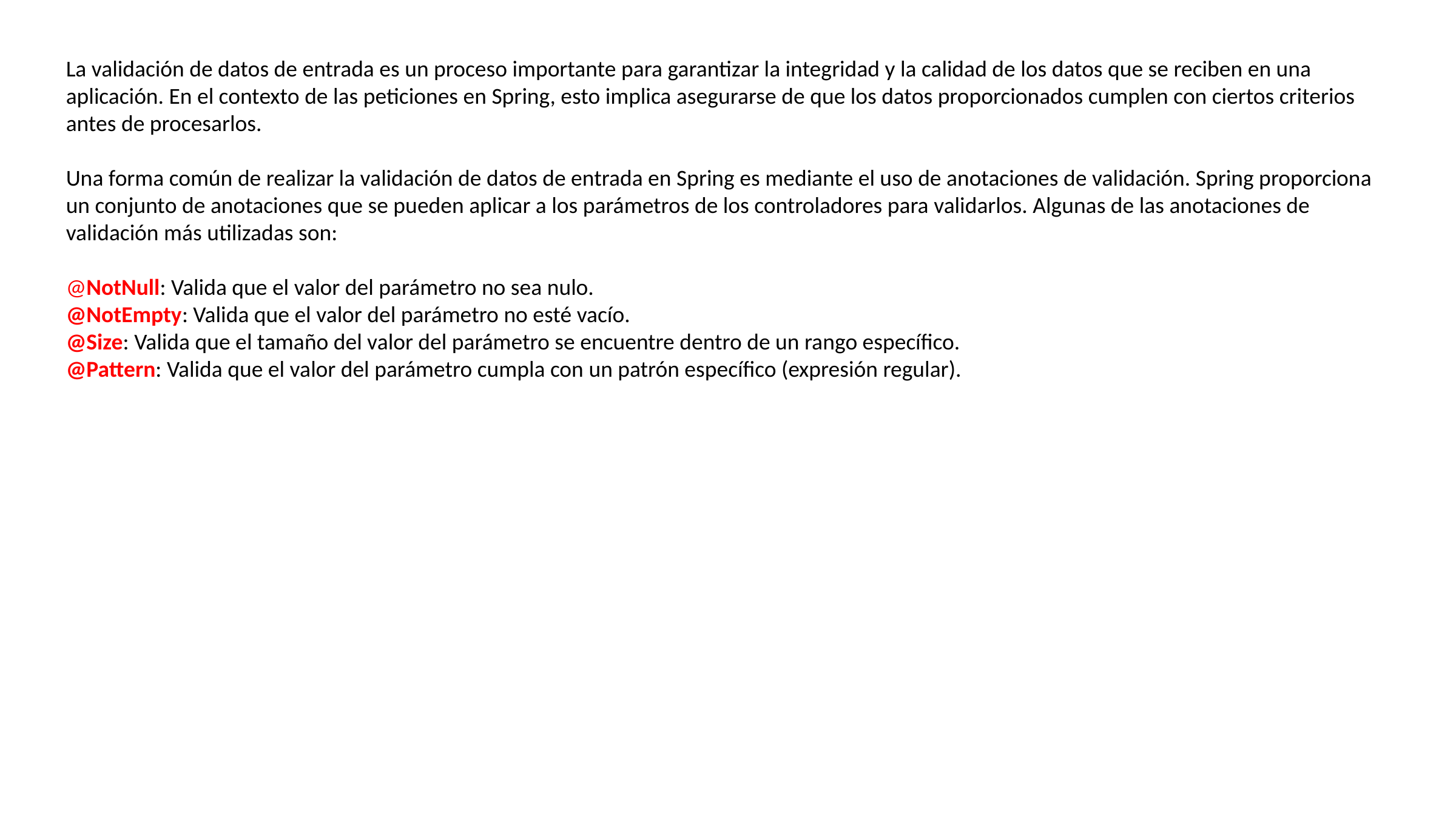

La validación de datos de entrada es un proceso importante para garantizar la integridad y la calidad de los datos que se reciben en una aplicación. En el contexto de las peticiones en Spring, esto implica asegurarse de que los datos proporcionados cumplen con ciertos criterios antes de procesarlos.

Una forma común de realizar la validación de datos de entrada en Spring es mediante el uso de anotaciones de validación. Spring proporciona un conjunto de anotaciones que se pueden aplicar a los parámetros de los controladores para validarlos. Algunas de las anotaciones de validación más utilizadas son:

@NotNull: Valida que el valor del parámetro no sea nulo.
@NotEmpty: Valida que el valor del parámetro no esté vacío.
@Size: Valida que el tamaño del valor del parámetro se encuentre dentro de un rango específico.
@Pattern: Valida que el valor del parámetro cumpla con un patrón específico (expresión regular).